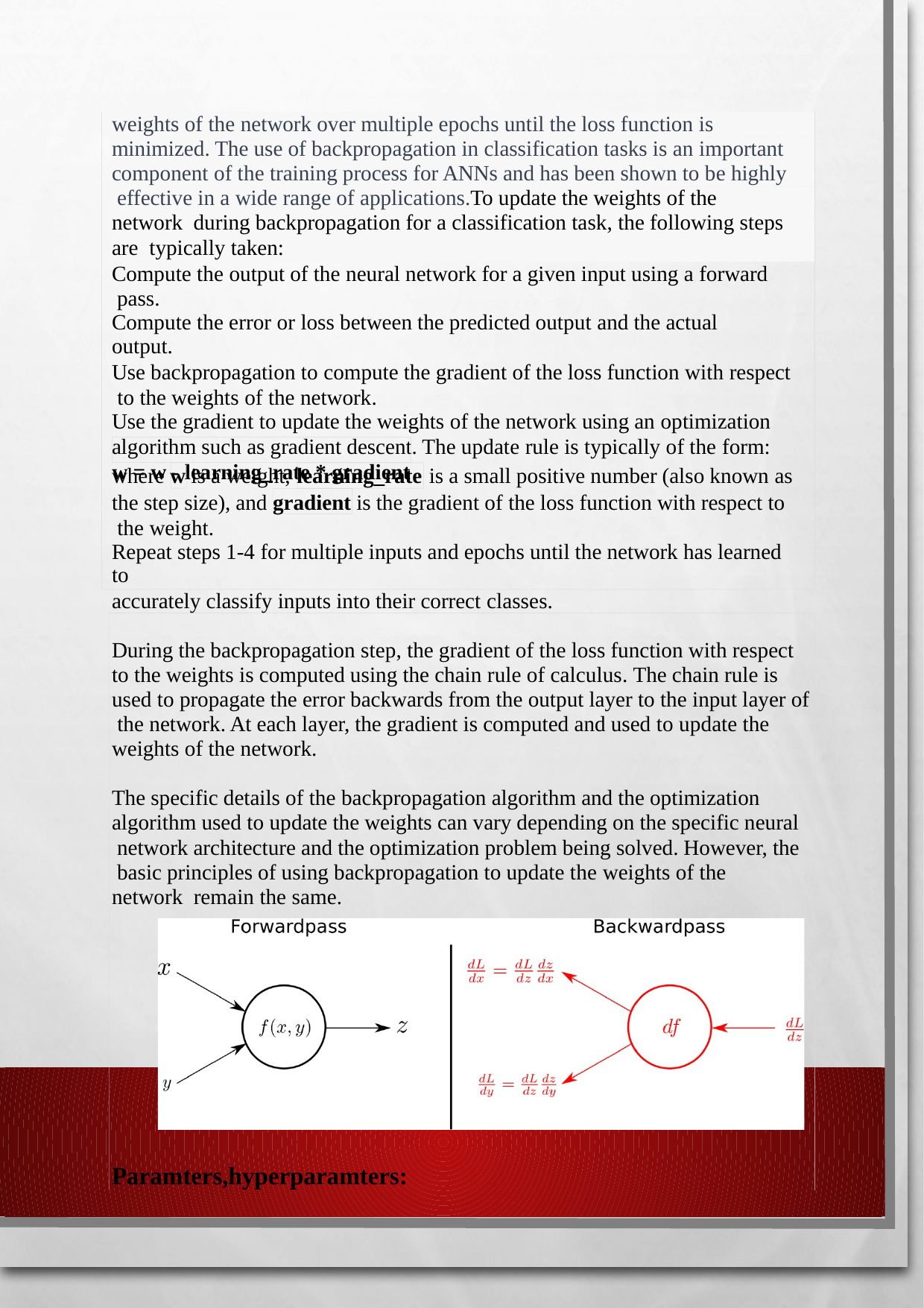

weights of the network over multiple epochs until the loss function is  minimized. The use of backpropagation in classification tasks is an important  component of the training process for ANNs and has been shown to be highly  effective in a wide range of applications.To update the weights of the network  during backpropagation for a classification task, the following steps are  typically taken:
Compute the output of the neural network for a given input using a forward  pass.
Compute the error or loss between the predicted output and the actual output.
Use backpropagation to compute the gradient of the loss function with respect  to the weights of the network.
Use the gradient to update the weights of the network using an optimization
algorithm such as gradient descent. The update rule is typically of the form:
w = w - learning_rate * gradient

where w is a weight, learning_rate
is a small positive number (also known as

the step size), and gradient is the gradient of the loss function with respect to  the weight.
Repeat steps 1-4 for multiple inputs and epochs until the network has learned to
accurately classify inputs into their correct classes.

During the backpropagation step, the gradient of the loss function with respect  to the weights is computed using the chain rule of calculus. The chain rule is  used to propagate the error backwards from the output layer to the input layer of  the network. At each layer, the gradient is computed and used to update the  weights of the network.

The specific details of the backpropagation algorithm and the optimization  algorithm used to update the weights can vary depending on the specific neural  network architecture and the optimization problem being solved. However, the  basic principles of using backpropagation to update the weights of the network  remain the same.

Paramters,hyperparamters: